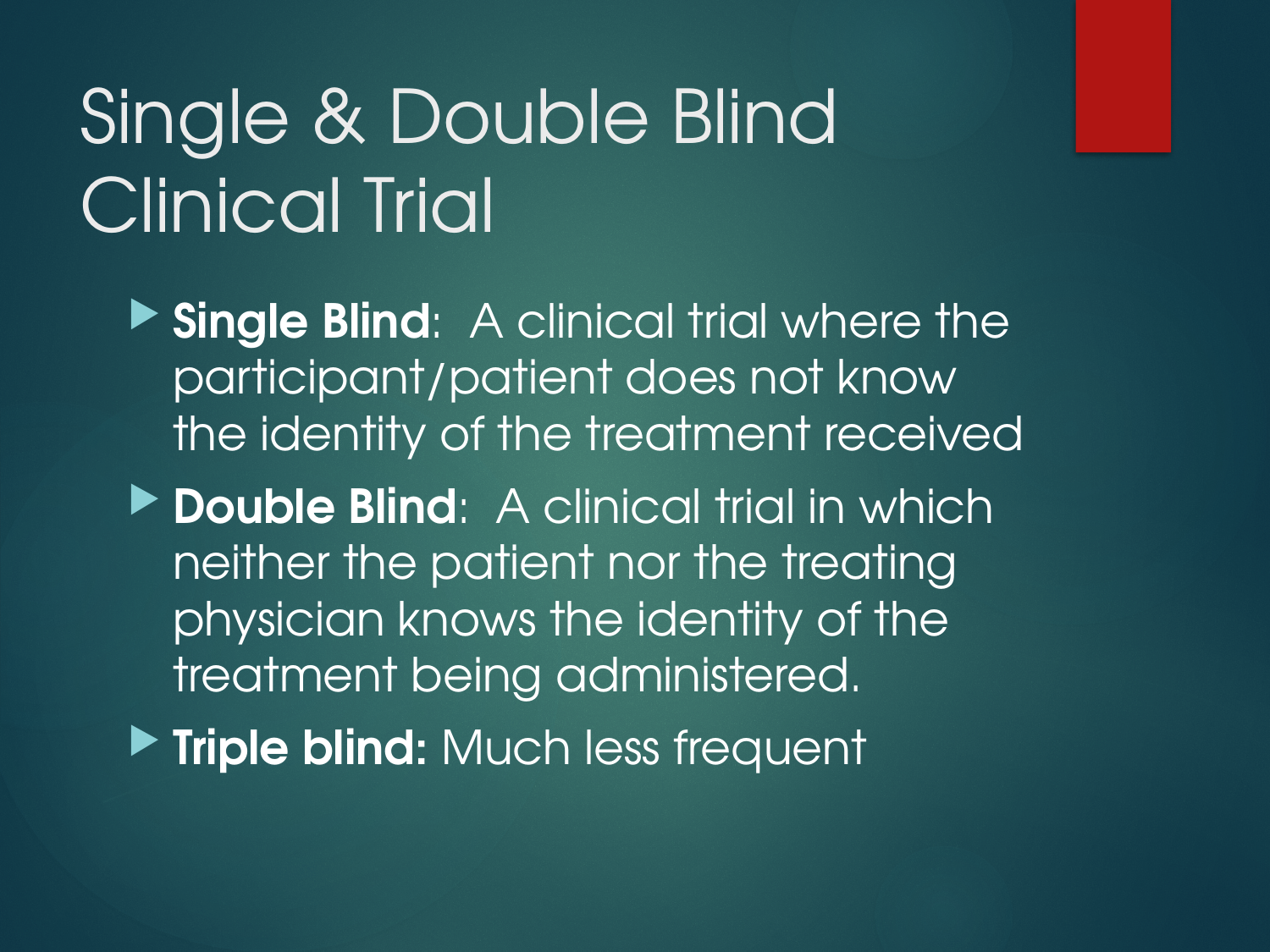

# Single & Double Blind Clinical Trial
Single Blind:  A clinical trial where the participant/patient does not know the identity of the treatment received
Double Blind:  A clinical trial in which neither the patient nor the treating physician knows the identity of the treatment being administered.
Triple blind: Much less frequent